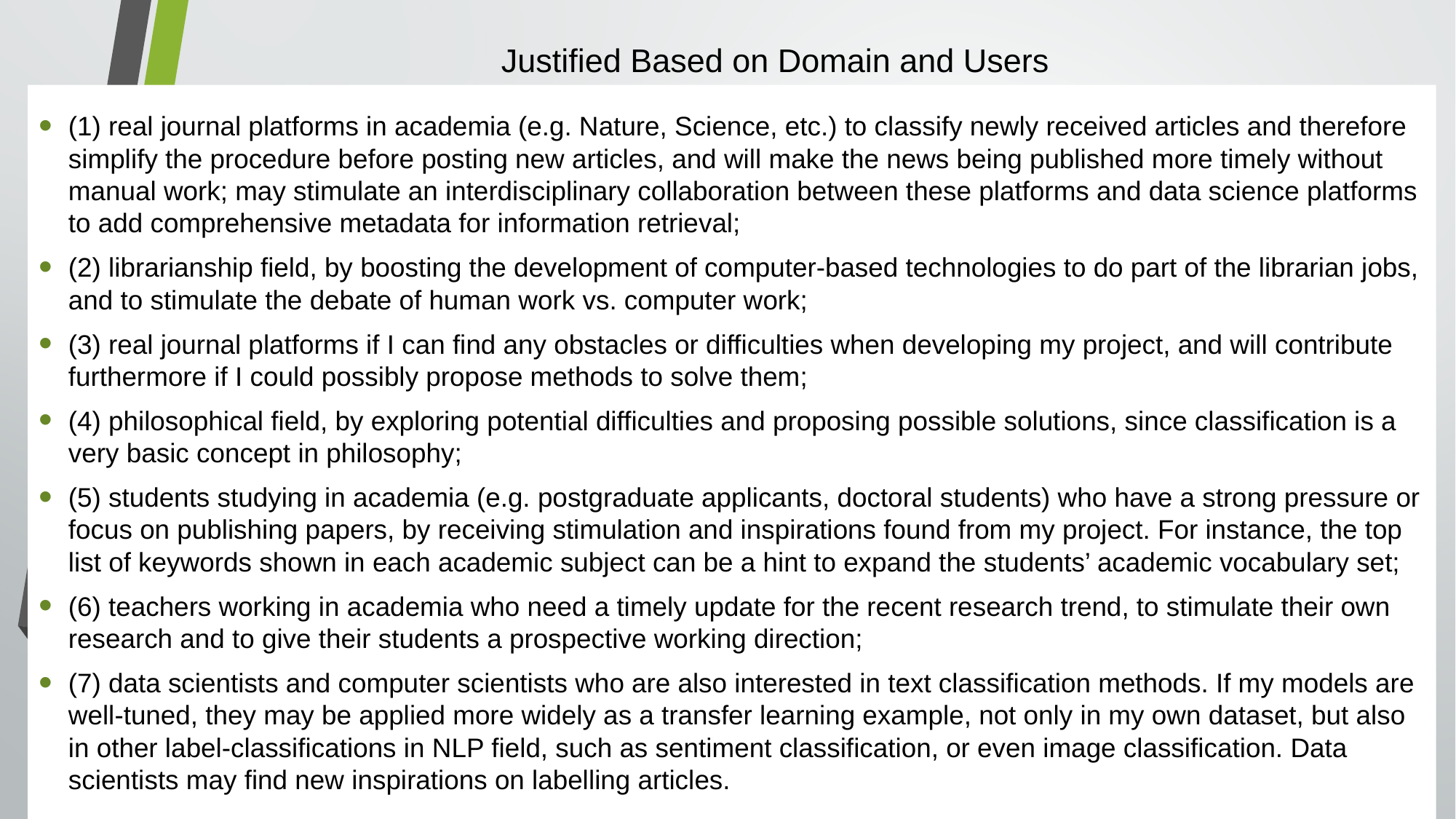

# Justified Based on Domain and Users
(1) real journal platforms in academia (e.g. Nature, Science, etc.) to classify newly received articles and therefore simplify the procedure before posting new articles, and will make the news being published more timely without manual work; may stimulate an interdisciplinary collaboration between these platforms and data science platforms to add comprehensive metadata for information retrieval;
(2) librarianship field, by boosting the development of computer-based technologies to do part of the librarian jobs, and to stimulate the debate of human work vs. computer work;
(3) real journal platforms if I can find any obstacles or difficulties when developing my project, and will contribute furthermore if I could possibly propose methods to solve them;
(4) philosophical field, by exploring potential difficulties and proposing possible solutions, since classification is a very basic concept in philosophy;
(5) students studying in academia (e.g. postgraduate applicants, doctoral students) who have a strong pressure or focus on publishing papers, by receiving stimulation and inspirations found from my project. For instance, the top list of keywords shown in each academic subject can be a hint to expand the students’ academic vocabulary set;
(6) teachers working in academia who need a timely update for the recent research trend, to stimulate their own research and to give their students a prospective working direction;
(7) data scientists and computer scientists who are also interested in text classification methods. If my models are well-tuned, they may be applied more widely as a transfer learning example, not only in my own dataset, but also in other label-classifications in NLP field, such as sentiment classification, or even image classification. Data scientists may find new inspirations on labelling articles.